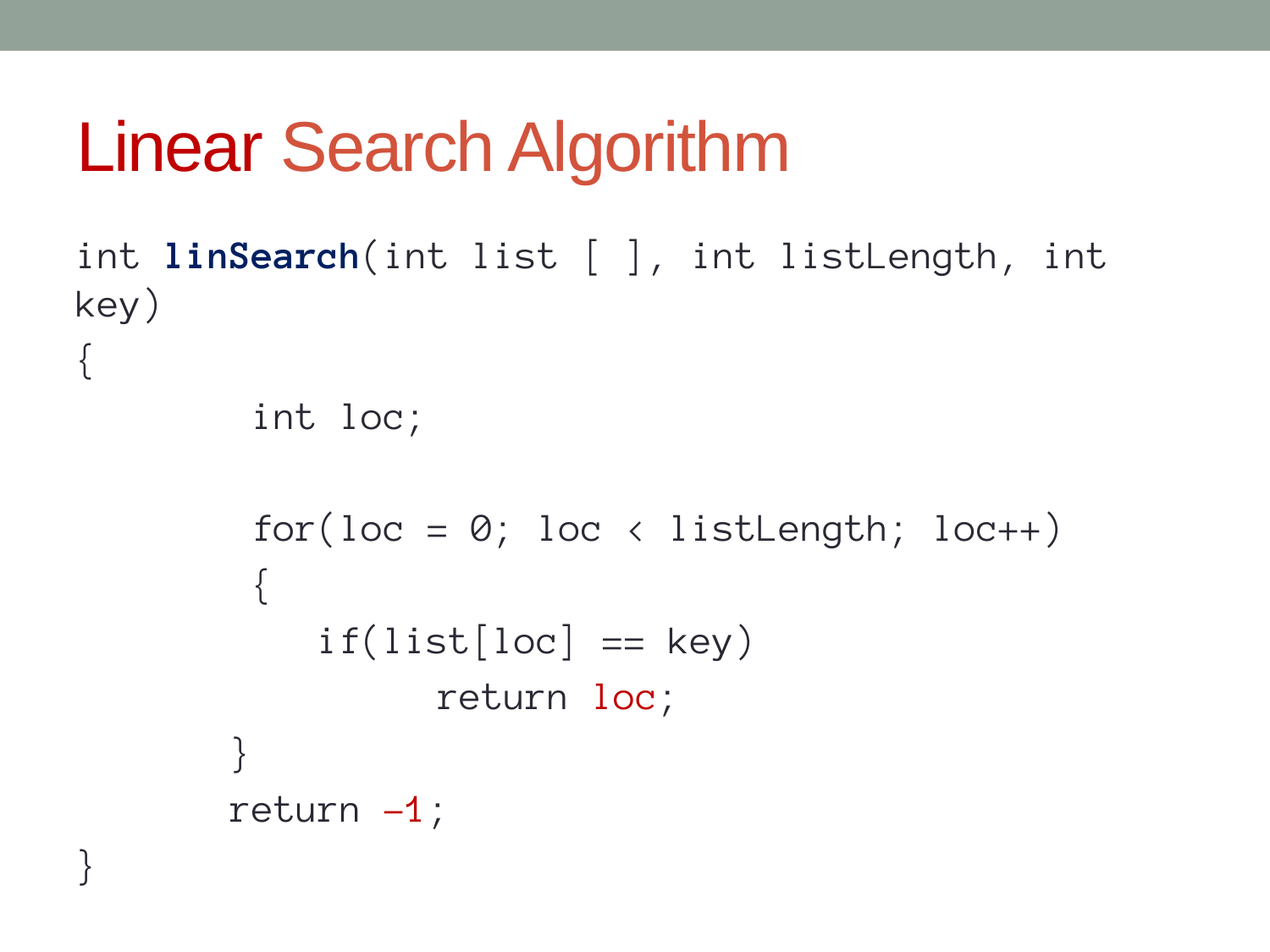

# Linear Search Algorithm
int linSearch(int list [ ], int listLength, int key)
{
        int loc;

        for(loc = 0; loc < listLength; loc++)
        {
     		if(list[loc] == key)
          		return loc;
       }
       return -1;
}